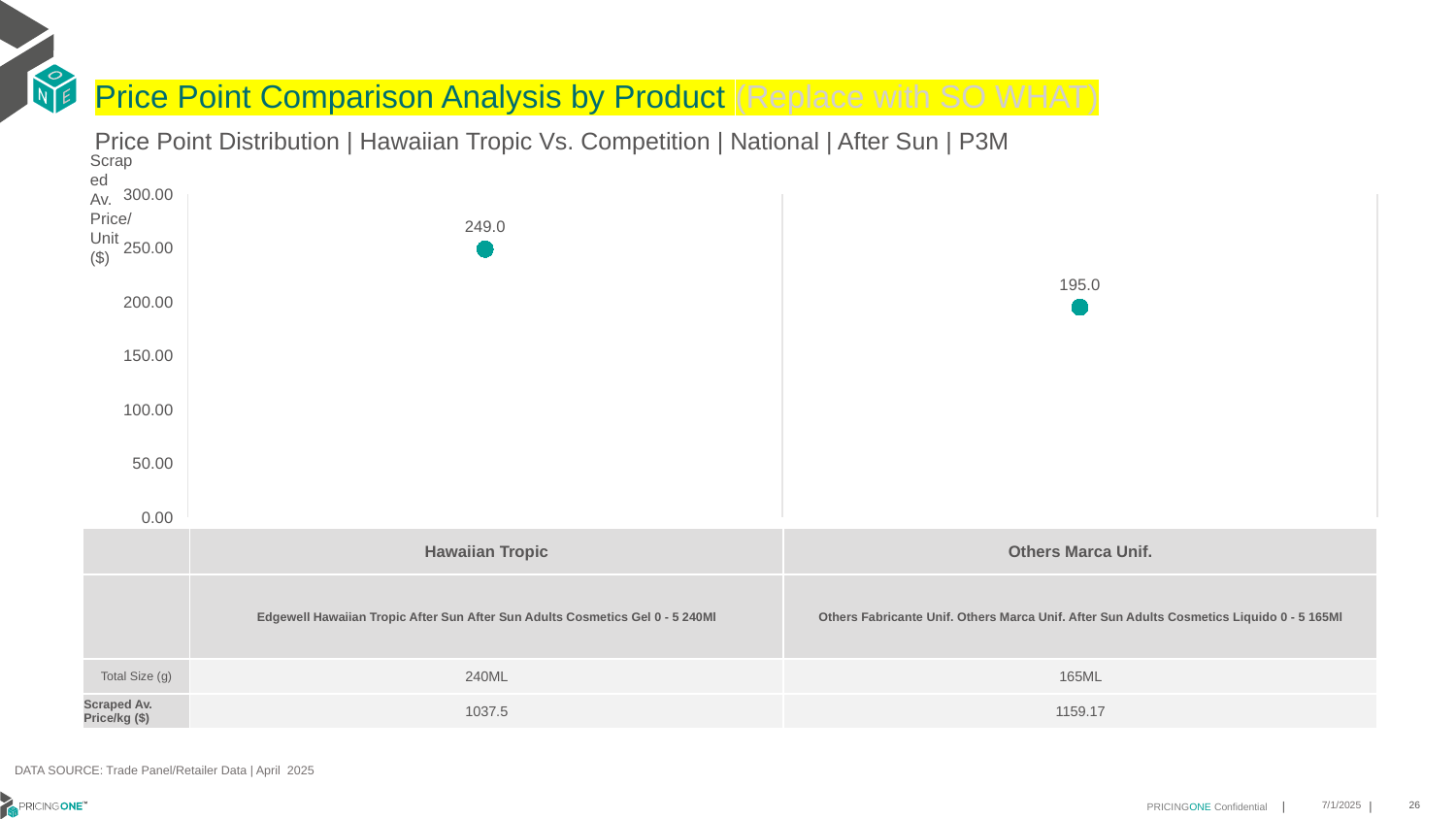

# Price Point Comparison Analysis by Product (Replace with SO WHAT)
Price Point Distribution | Hawaiian Tropic Vs. Competition | National | After Sun | P3M
Scraped Av. Price/Unit ($)

### Chart

| Category | Scraped Av. Price/Unit |
|---|---|
| Edgewell Hawaiian Tropic After Sun After Sun Adults Cosmetics Gel 0 - 5 240Ml | 249.0 |
| Others Fabricante Unif. Others Marca Unif. After Sun Adults Cosmetics Liquido 0 - 5 165Ml | 195.0 |
|  | Hawaiian Tropic | Others Marca Unif. |
| --- | --- | --- |
|  | Edgewell Hawaiian Tropic After Sun After Sun Adults Cosmetics Gel 0 - 5 240Ml | Others Fabricante Unif. Others Marca Unif. After Sun Adults Cosmetics Liquido 0 - 5 165Ml |
| Total Size (g) | 240ML | 165ML |
| Scraped Av. Price/kg ($) | 1037.5 | 1159.17 |
DATA SOURCE: Trade Panel/Retailer Data | April  2025

7/1/2025
26